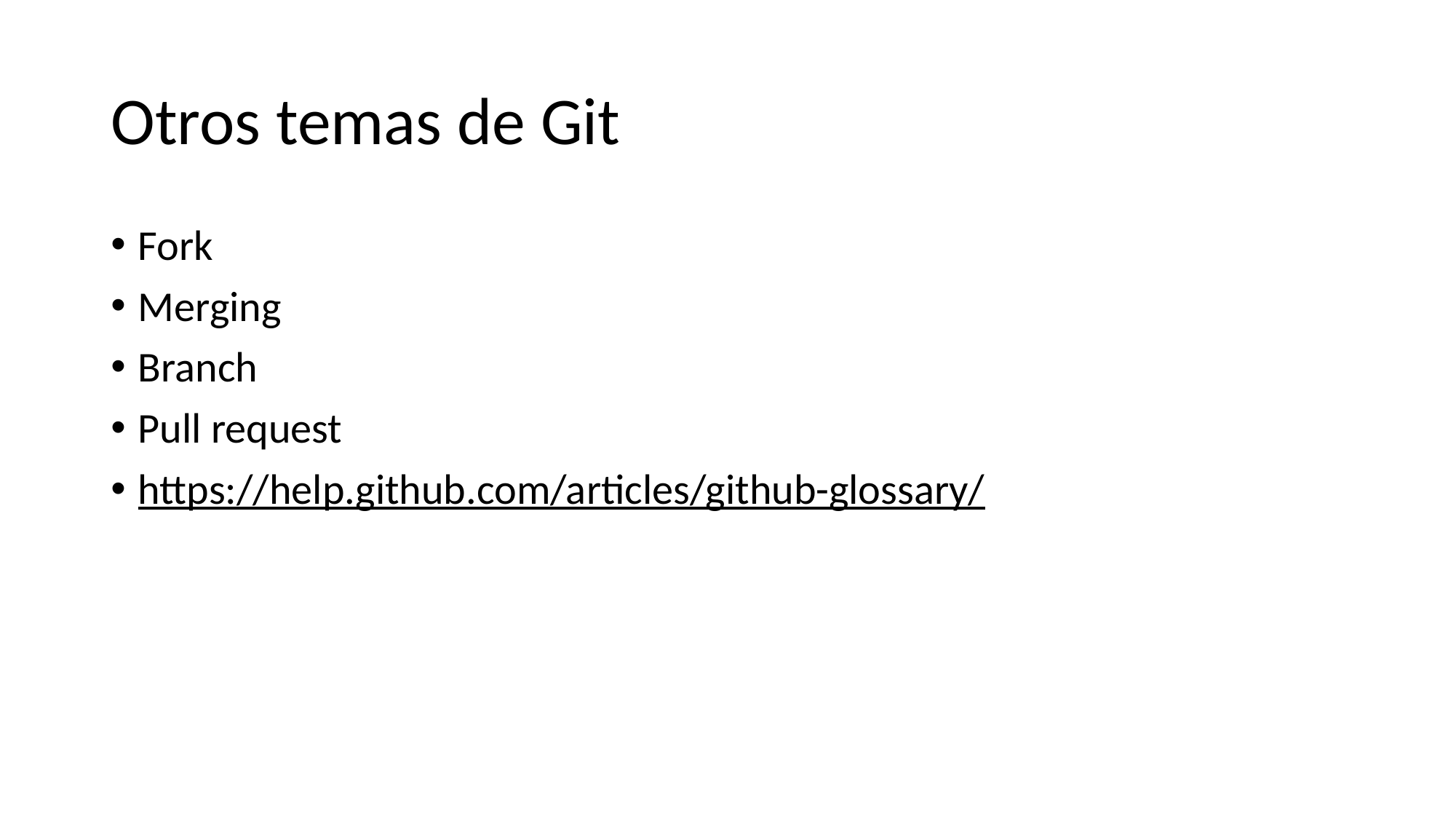

# Otros temas de Git
Fork
Merging
Branch
Pull request
https://help.github.com/articles/github-glossary/